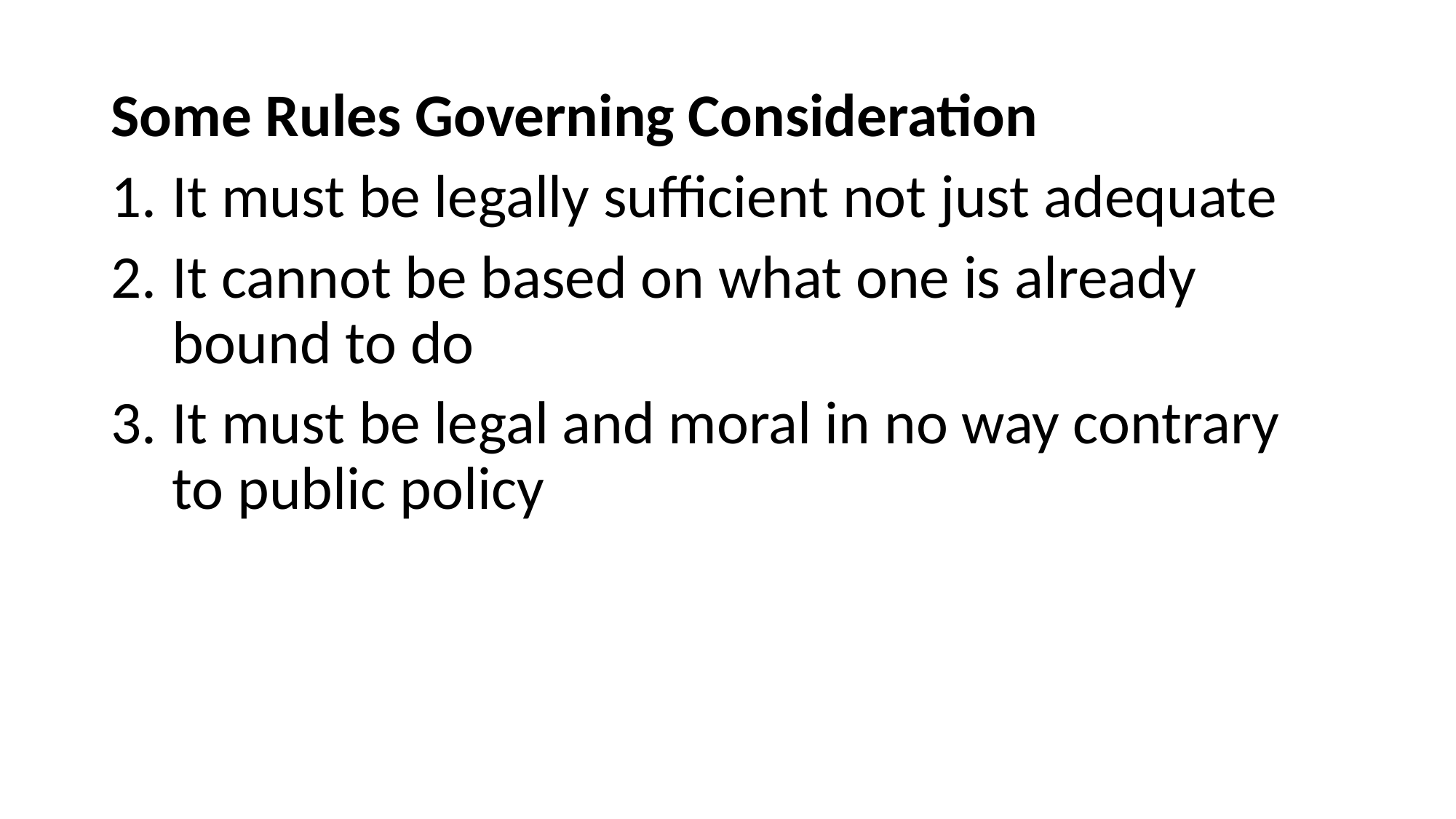

Some Rules Governing Consideration
It must be legally sufficient not just adequate
It cannot be based on what one is already bound to do
It must be legal and moral in no way contrary to public policy